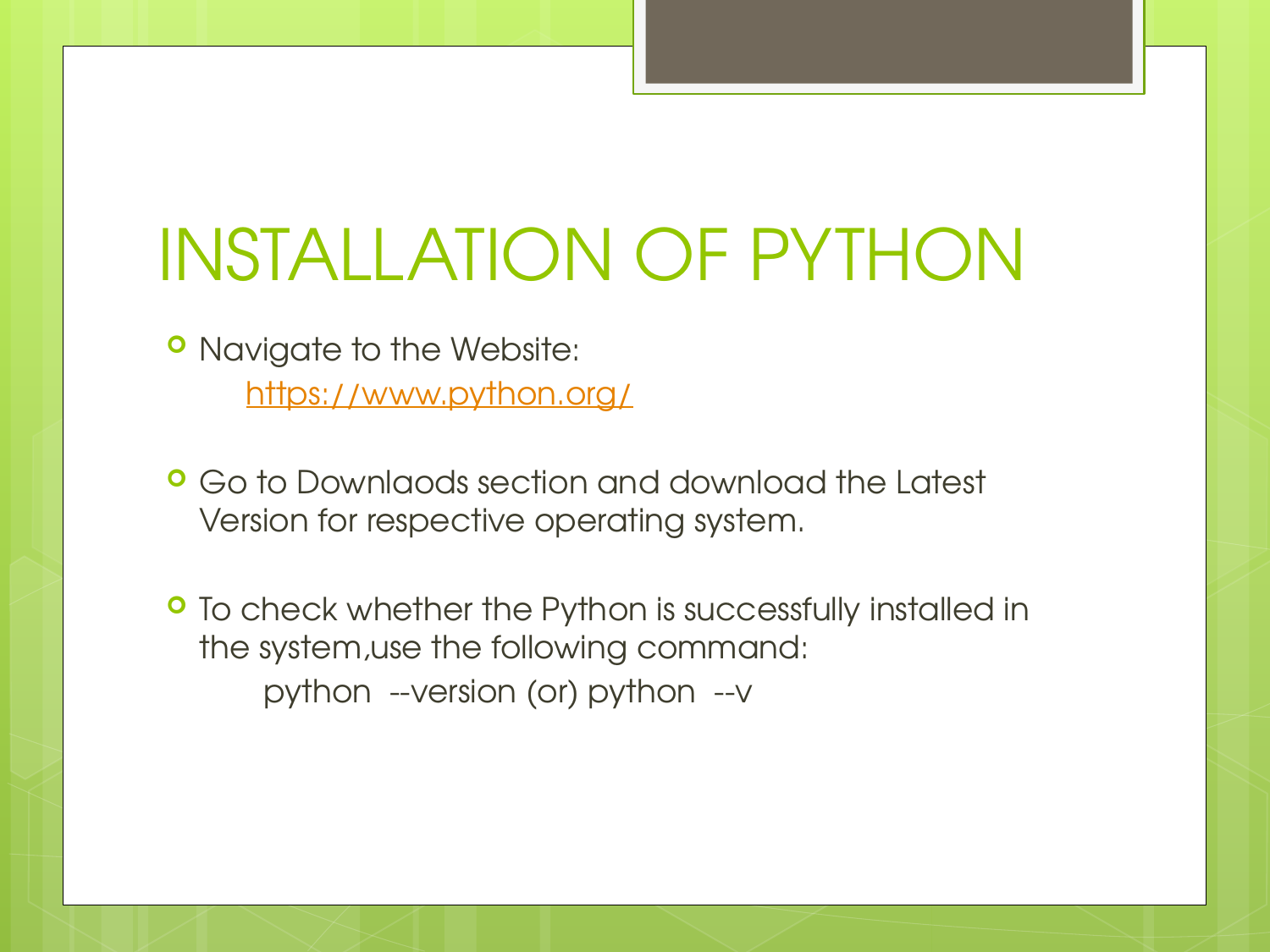

# INSTALLATION OF PYTHON
Navigate to the Website:
         https://www.python.org/

Go to Downlaods section and download the Latest Version for respective operating system.

To check whether the Python is successfully installed in the system,use the following command:
           python  --version (or) python  --v